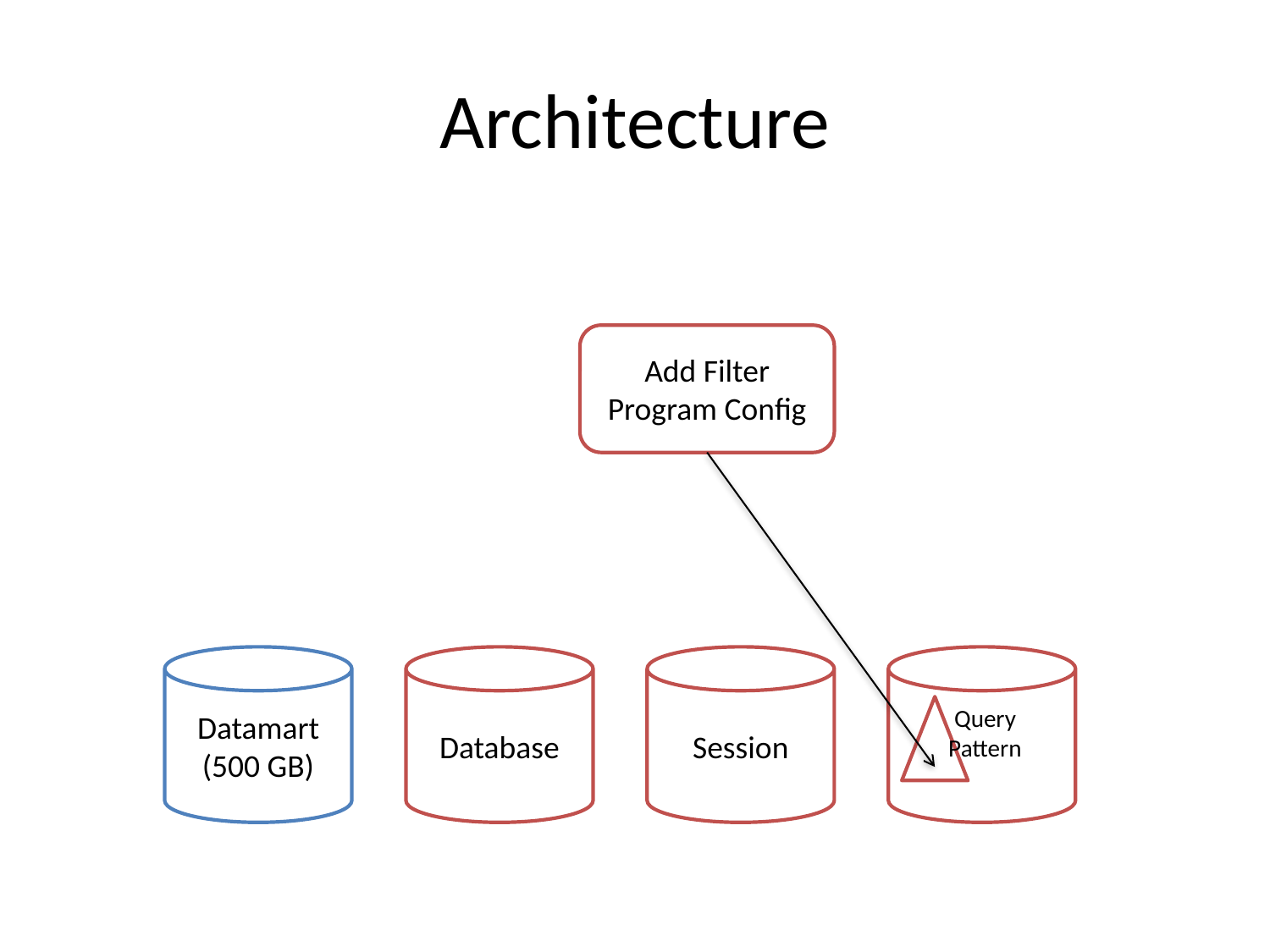

# Architecture
Add Filter
Program Config
Datamart
(500 GB)
Database
Session

Query
Pattern